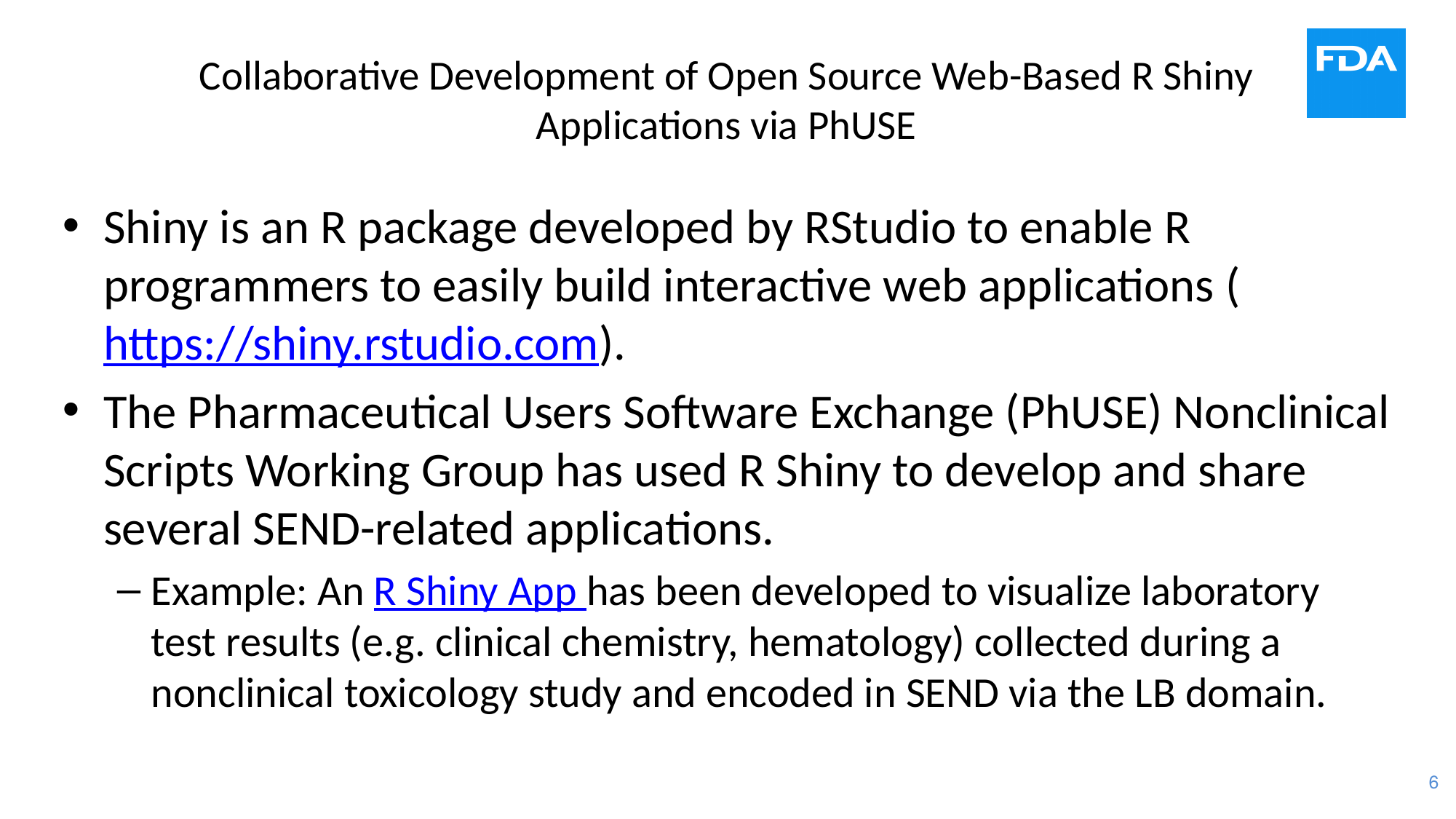

# Collaborative Development of Open Source Web-Based R Shiny Applications via PhUSE
Shiny is an R package developed by RStudio to enable R programmers to easily build interactive web applications (https://shiny.rstudio.com).
The Pharmaceutical Users Software Exchange (PhUSE) Nonclinical Scripts Working Group has used R Shiny to develop and share several SEND-related applications.
Example: An R Shiny App has been developed to visualize laboratory test results (e.g. clinical chemistry, hematology) collected during a nonclinical toxicology study and encoded in SEND via the LB domain.